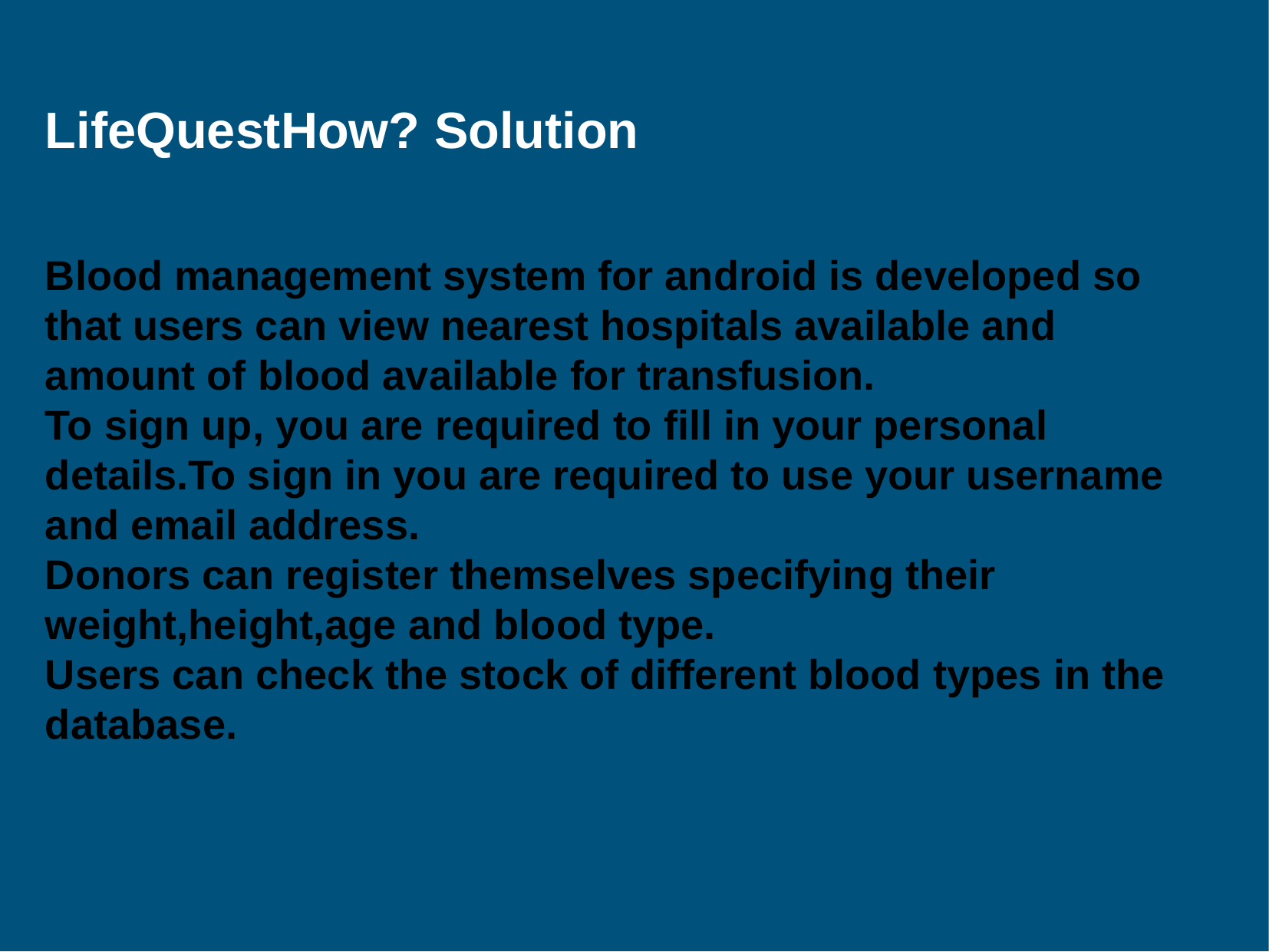

LifeQuestHow? Solution
Blood management system for android is developed so that users can view nearest hospitals available and amount of blood available for transfusion.
To sign up, you are required to fill in your personal details.To sign in you are required to use your username and email address.
Donors can register themselves specifying their weight,height,age and blood type.
Users can check the stock of different blood types in the database.